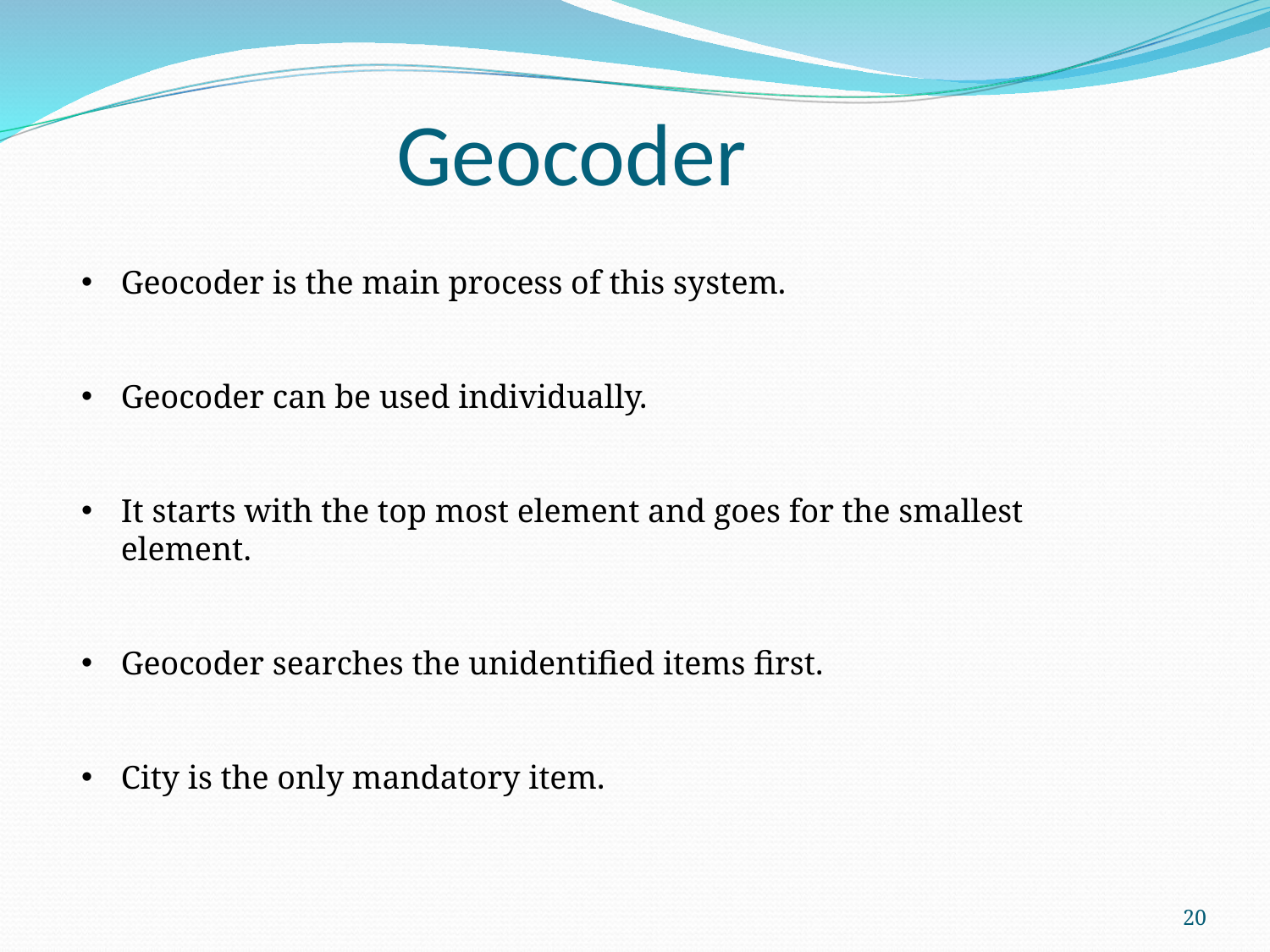

Geocoder
Geocoder is the main process of this system.

Geocoder can be used individually.

It starts with the top most element and goes for the smallest element.

Geocoder searches the unidentified items first.

City is the only mandatory item.

20